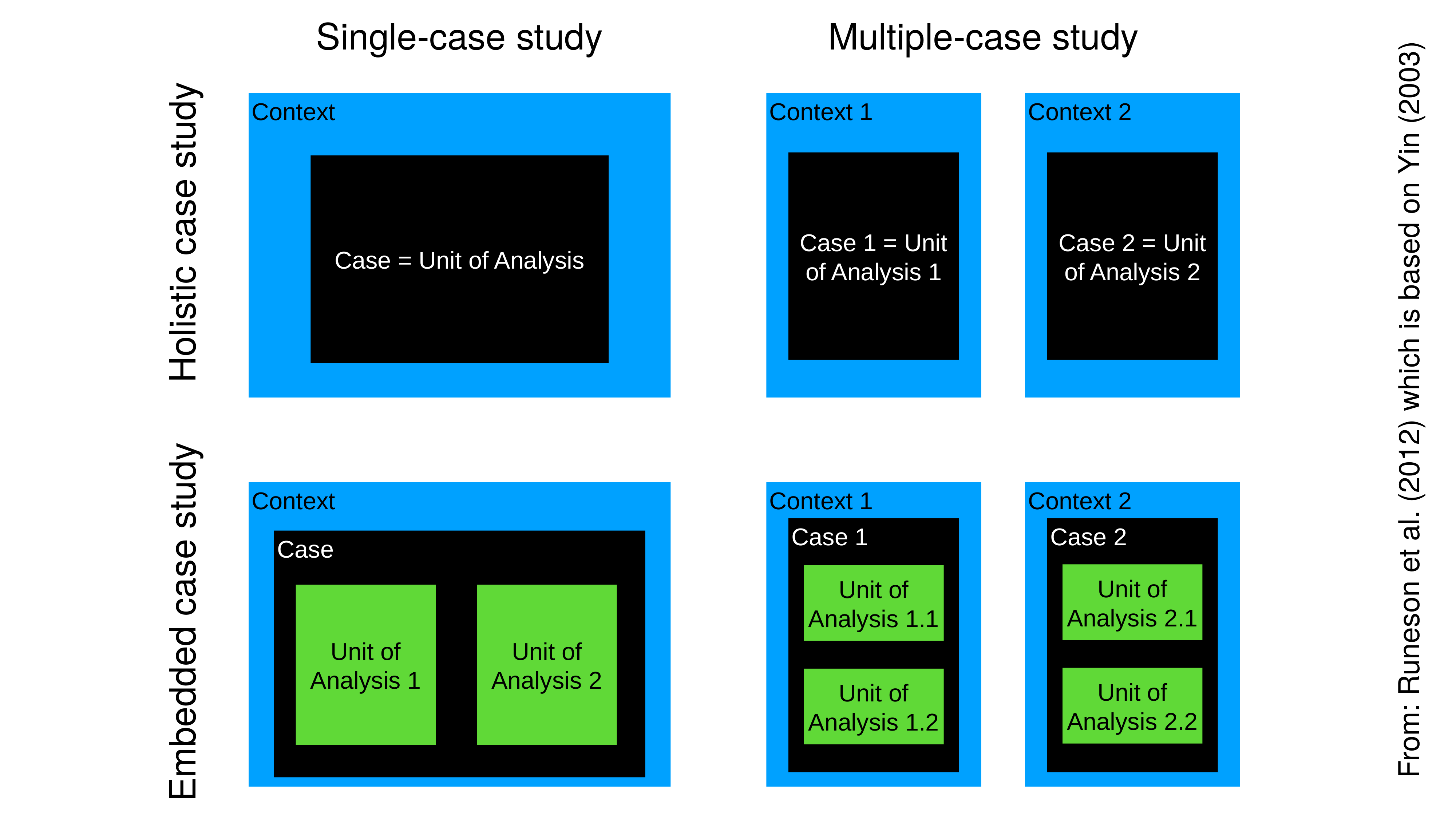

Single-case study
Multiple-case study
Context
Context 1
Context 2
Case 1 = Unit of Analysis 1
Case 2 = Unit of Analysis 2
Case = Unit of Analysis
Holistic case study
From: Runeson et al. (2012) which is based on Yin (2003)
Context
Context 1
Context 2
Case 1
Case 2
Case
Unit of Analysis 2.1
Unit of Analysis 1.1
Unit of Analysis 1
Unit of Analysis 2
Embedded case study
Unit of Analysis 2.2
Unit of Analysis 1.2